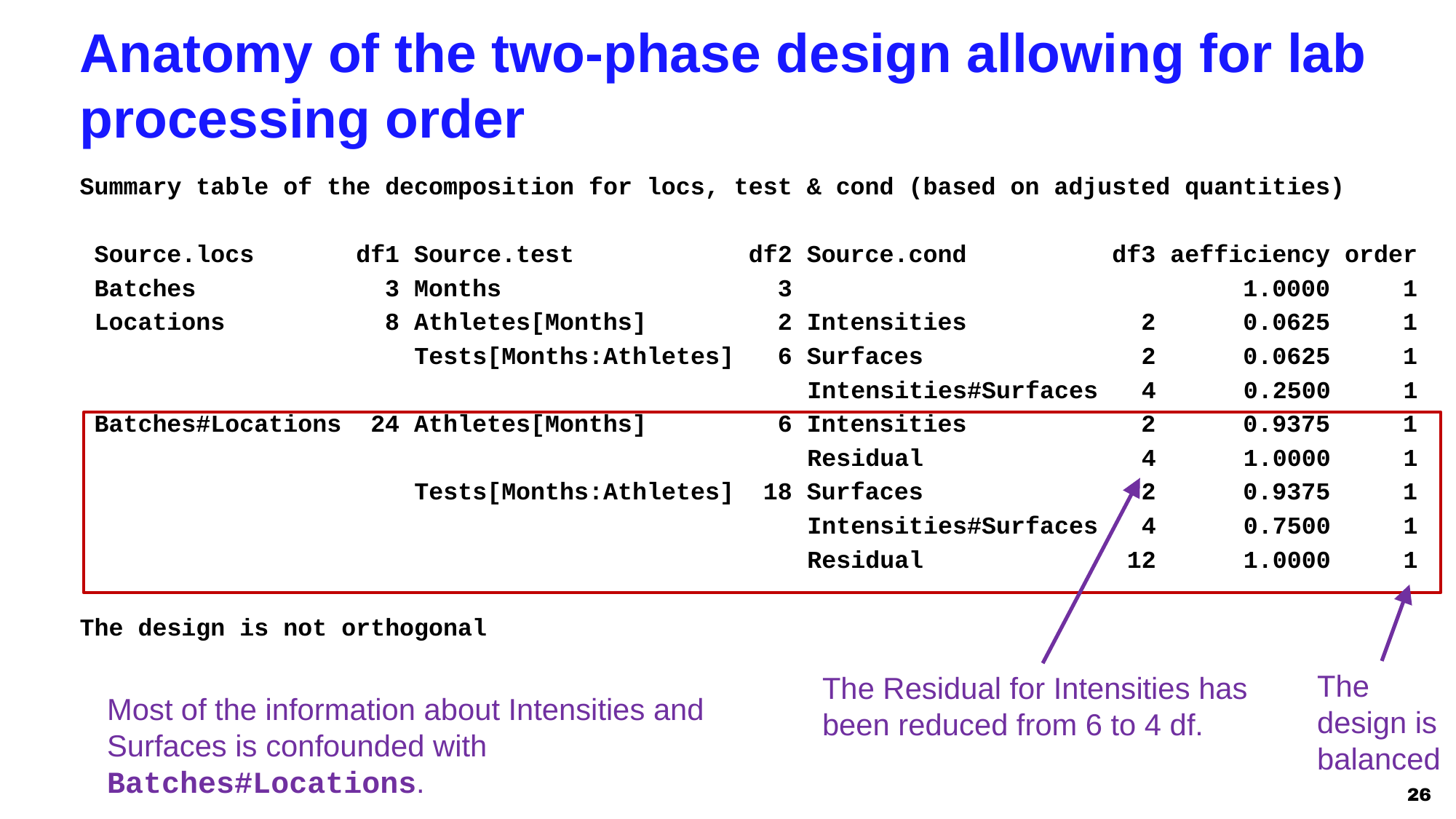

# Anatomy of the two-phase design allowing for lab processing order
Summary table of the decomposition for locs, test & cond (based on adjusted quantities)

 Source.locs       df1 Source.test            df2 Source.cond          df3 aefficiency order
 Batches             3 Months                   3                               1.0000     1
 Locations           8 Athletes[Months]         2 Intensities            2      0.0625     1
                       Tests[Months:Athletes]   6 Surfaces               2      0.0625     1
                                                  Intensities#Surfaces   4      0.2500     1
 Batches#Locations  24 Athletes[Months]         6 Intensities            2      0.9375     1
                                                  Residual               4      1.0000     1
                       Tests[Months:Athletes]  18 Surfaces               2      0.9375     1
                                                  Intensities#Surfaces   4      0.7500     1
                                                  Residual              12      1.0000     1

The design is not orthogonal

The design is balanced
The Residual for Intensities has been reduced from 6 to 4 df.
Most of the information about Intensities and Surfaces is confounded with Batches#Locations.
26